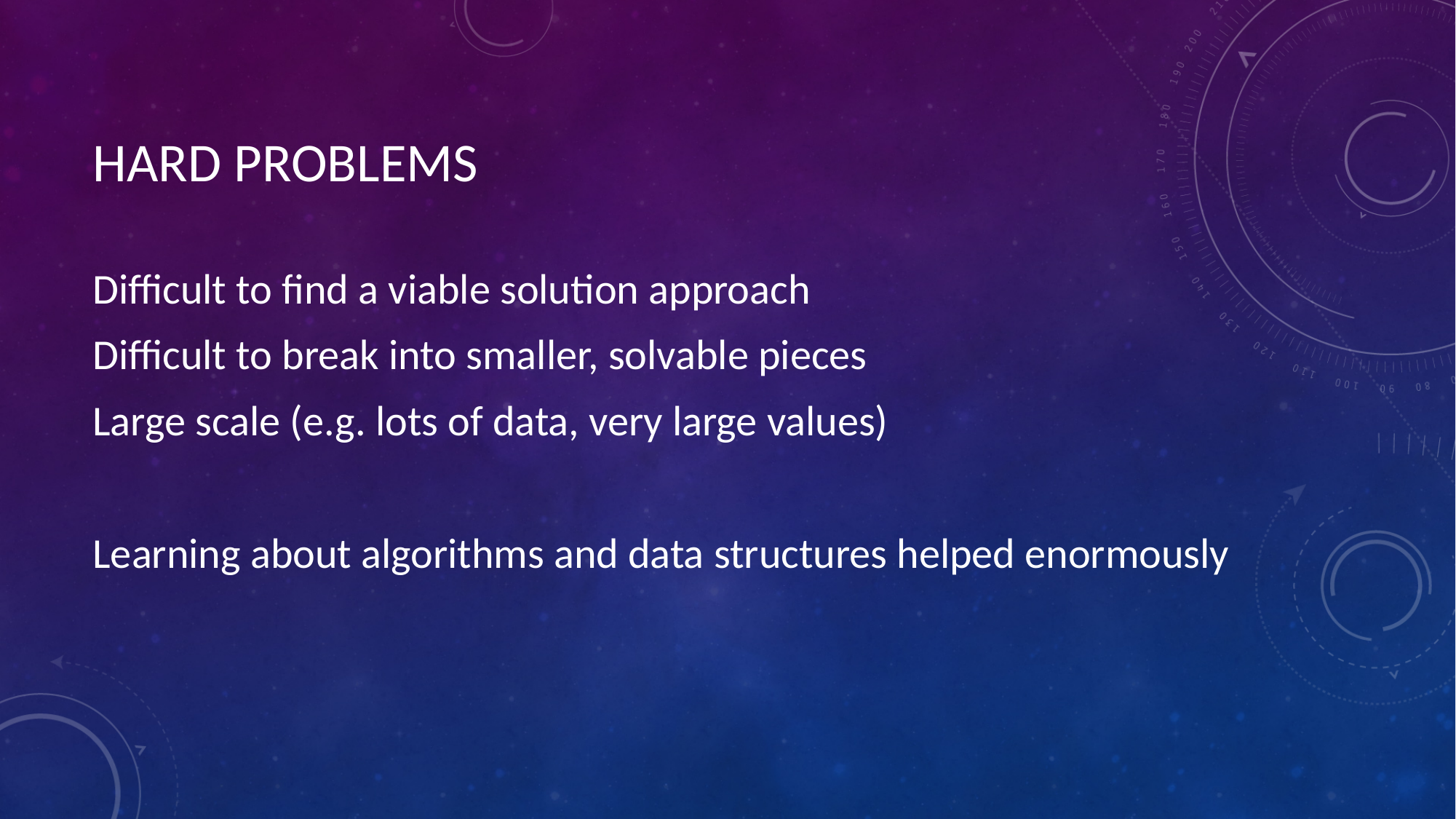

# Hard Problems
Difficult to find a viable solution approach
Difficult to break into smaller, solvable pieces
Large scale (e.g. lots of data, very large values)

Learning about algorithms and data structures helped enormously